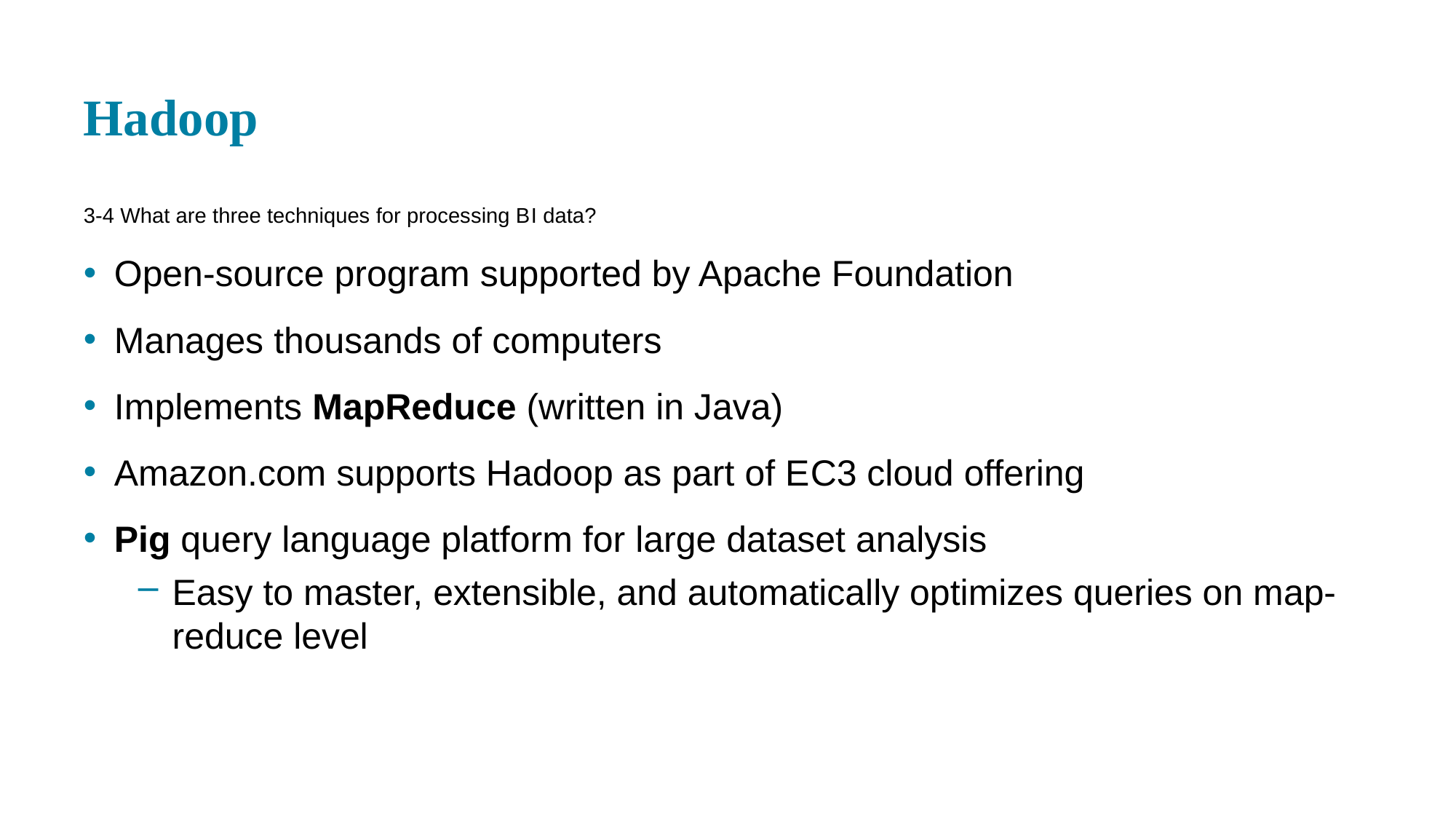

# Hadoop
3-4 What are three techniques for processing B I data?
Open-source program supported by Apache Foundation
Manages thousands of computers
Implements MapReduce (written in Java)
Amazon.com supports Hadoop as part of E C3 cloud offering
Pig query language platform for large dataset analysis
Easy to master, extensible, and automatically optimizes queries on map-reduce level